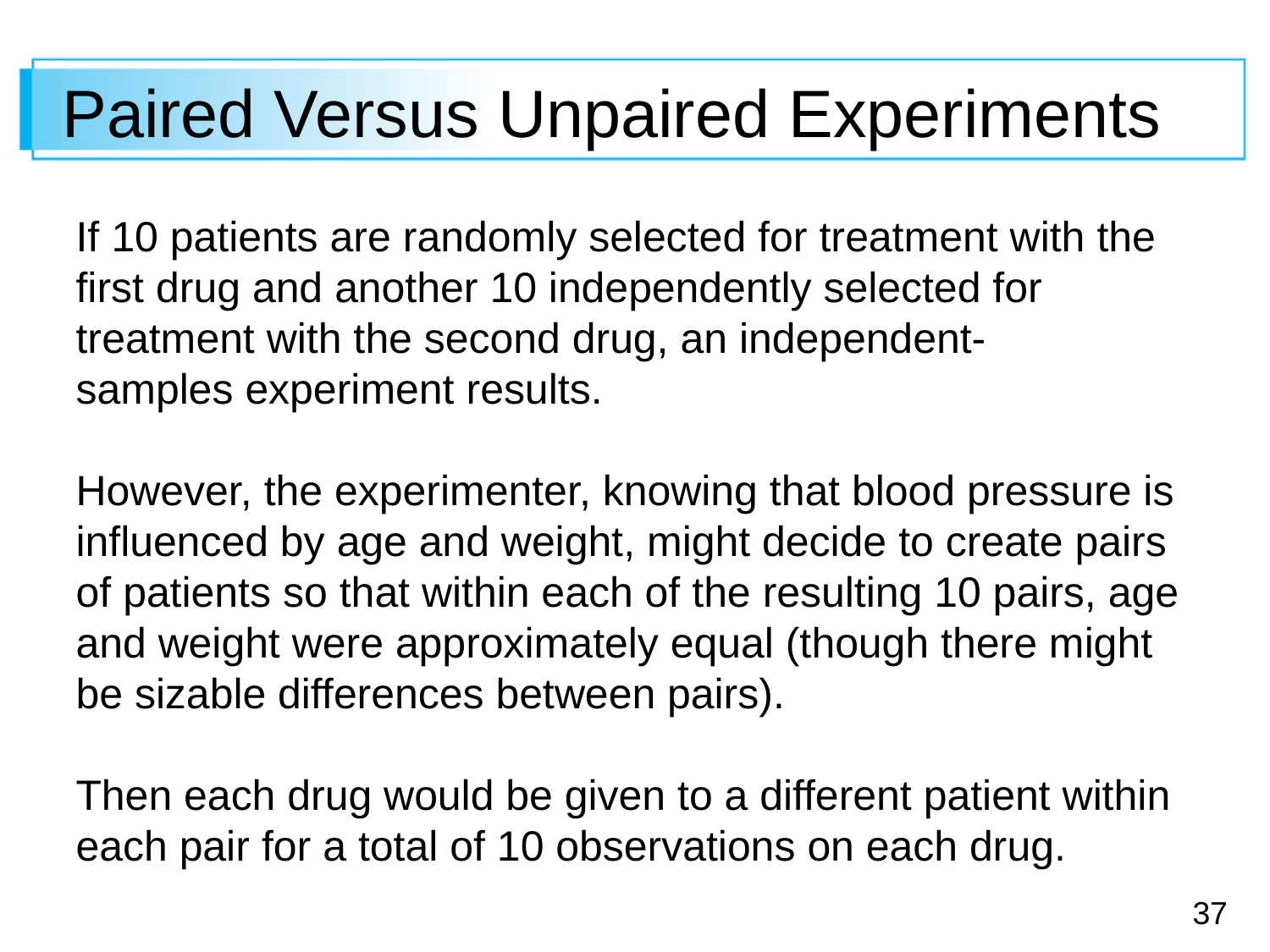

# Paired Versus Unpaired Experiments
If 10 patients are randomly selected for treatment with the first drug and another 10 independently selected for treatment with the second drug, an independent-
samples experiment results.

However, the experimenter, knowing that blood pressure is influenced by age and weight, might decide to create pairs of patients so that within each of the resulting 10 pairs, age and weight were approximately equal (though there might be sizable differences between pairs).

Then each drug would be given to a different patient within each pair for a total of 10 observations on each drug.